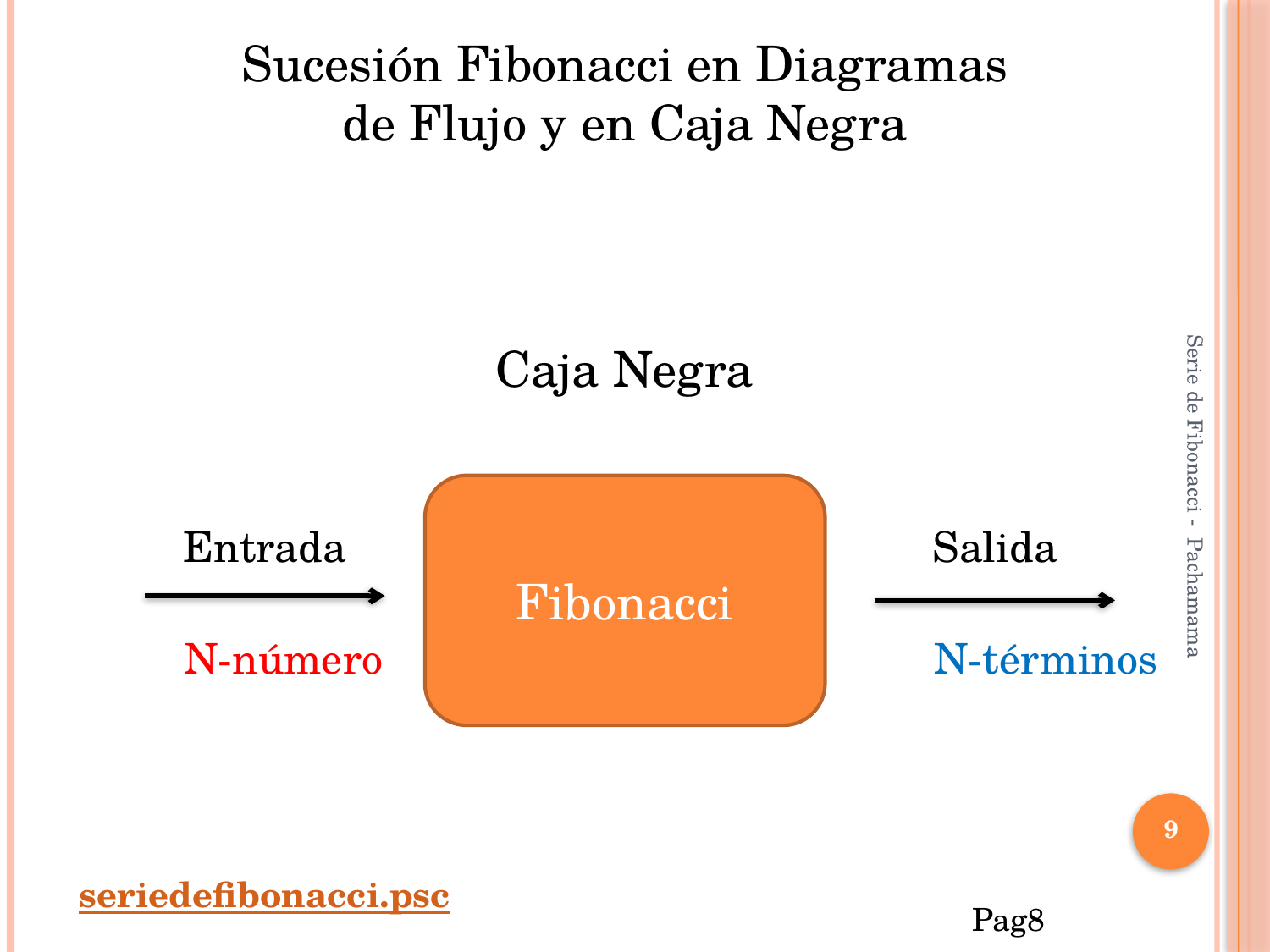

Sucesión Fibonacci en Diagramas de Flujo y en Caja Negra
Caja Negra
Fibonacci
Salida
Entrada
Serie de Fibonacci -  Pachamama
N-número
N-términos
9
seriedefibonacci.psc
Pag8